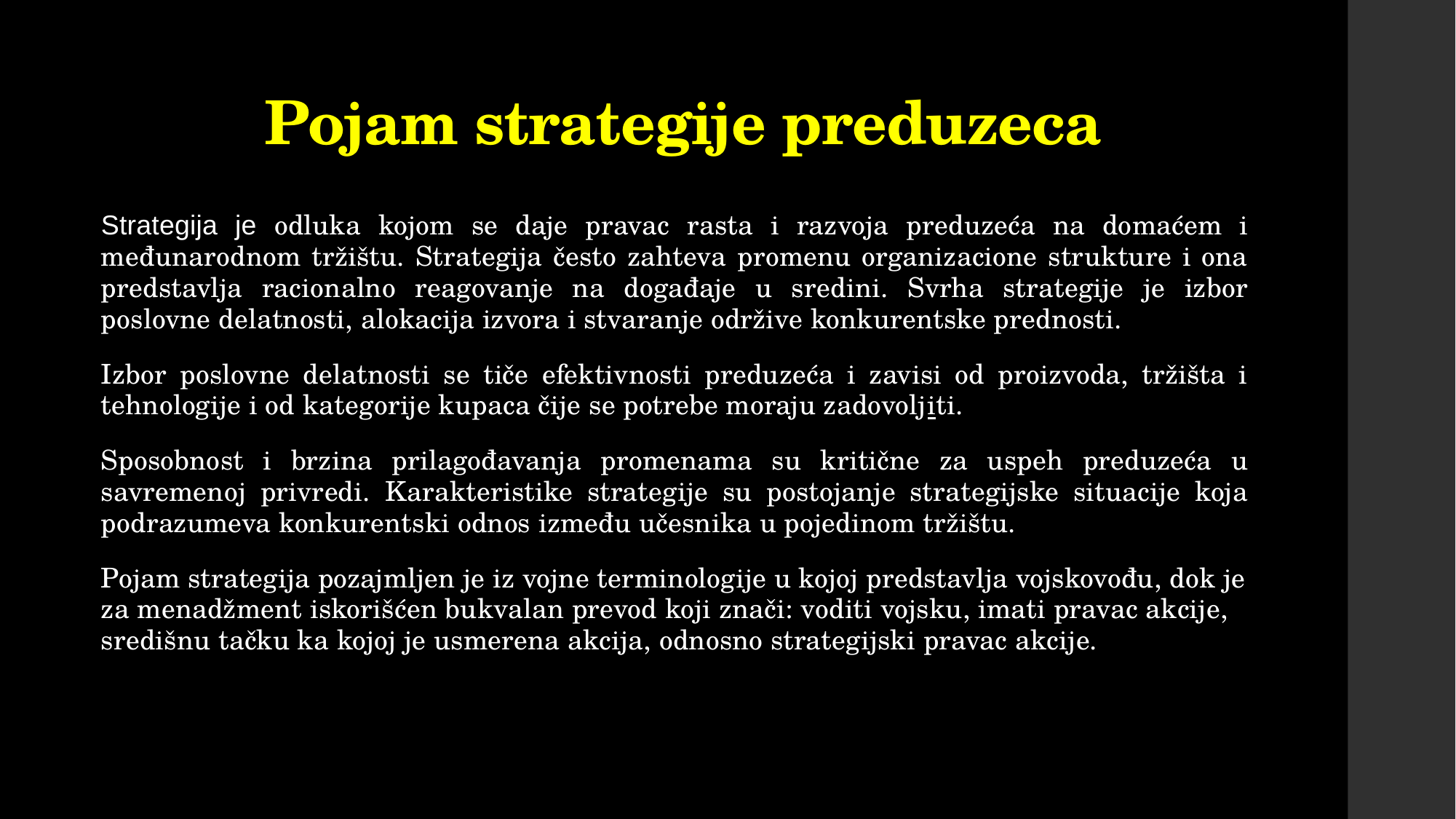

# Pojam strategije preduzeca
Strategija je odluka kojom se daje pravac rasta i razvoja preduzeća na domaćem i međunarodnom tržištu. Strategija često zahteva promenu organizacione strukture i ona predstavlja racionalno reagovanje na događaje u sredini. Svrha strategije je izbor poslovne delatnosti, alokacija izvora i stvaranje održive konkurentske prednosti.
Izbor poslovne delatnosti se tiče efektivnosti preduzeća i zavisi od proizvoda, tržišta i tehnologije i od kategorije kupaca čije se potrebe moraju zadovoljiti.
Sposobnost i brzina prilagođavanja promenama su kritične za uspeh preduzeća u savremenoj privredi. Karakteristike strategije su postojanje strategijske situacije koja podrazumeva konkurentski odnos između učesnika u pojedinom tržištu.
Pojam strategija pozajmljen je iz vojne terminologije u kojoj predstavlja vojskovođu, dok je za menadžment iskorišćen bukvalan prevod koji znači: voditi vojsku, imati pravac akcije, središnu tačku ka kojoj je usmerena akcija, odnosno strategijski pravac akcije.